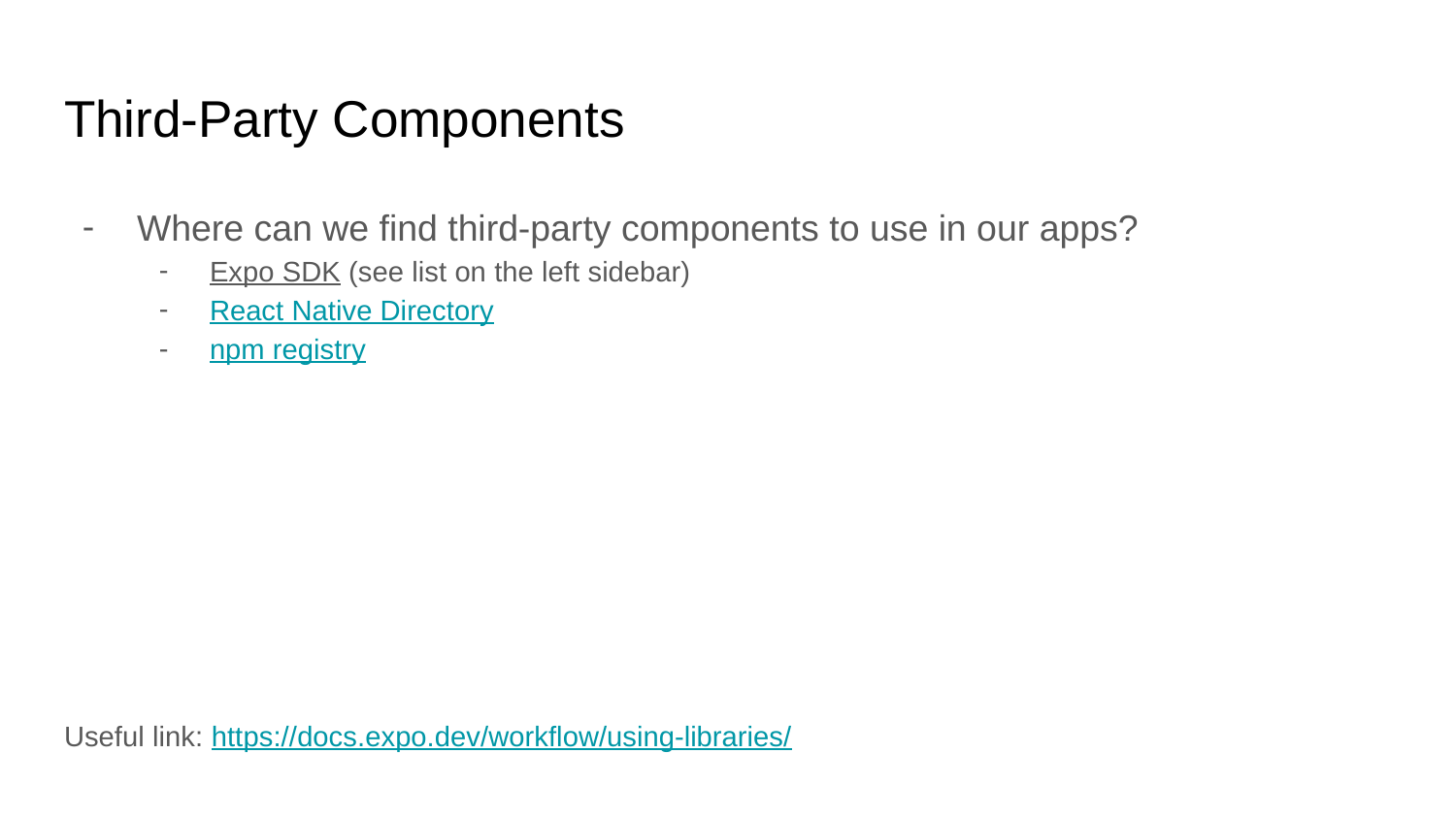

# Third-Party Components
Where can we find third-party components to use in our apps?
Expo SDK (see list on the left sidebar)
React Native Directory
npm registry
Useful link: https://docs.expo.dev/workflow/using-libraries/